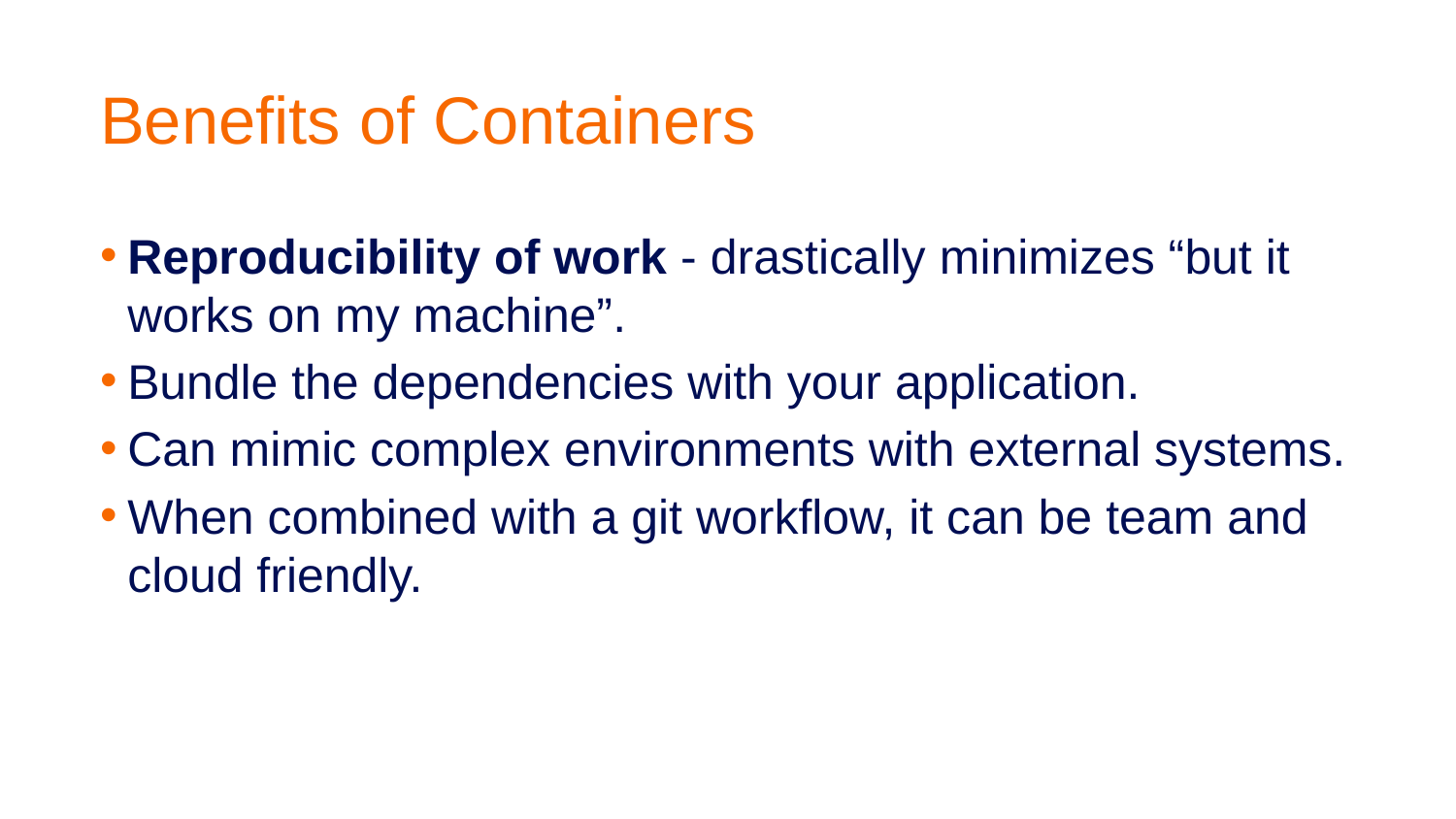

# Benefits of Containers
Reproducibility of work - drastically minimizes “but it works on my machine”.
Bundle the dependencies with your application.
Can mimic complex environments with external systems.
When combined with a git workflow, it can be team and cloud friendly.